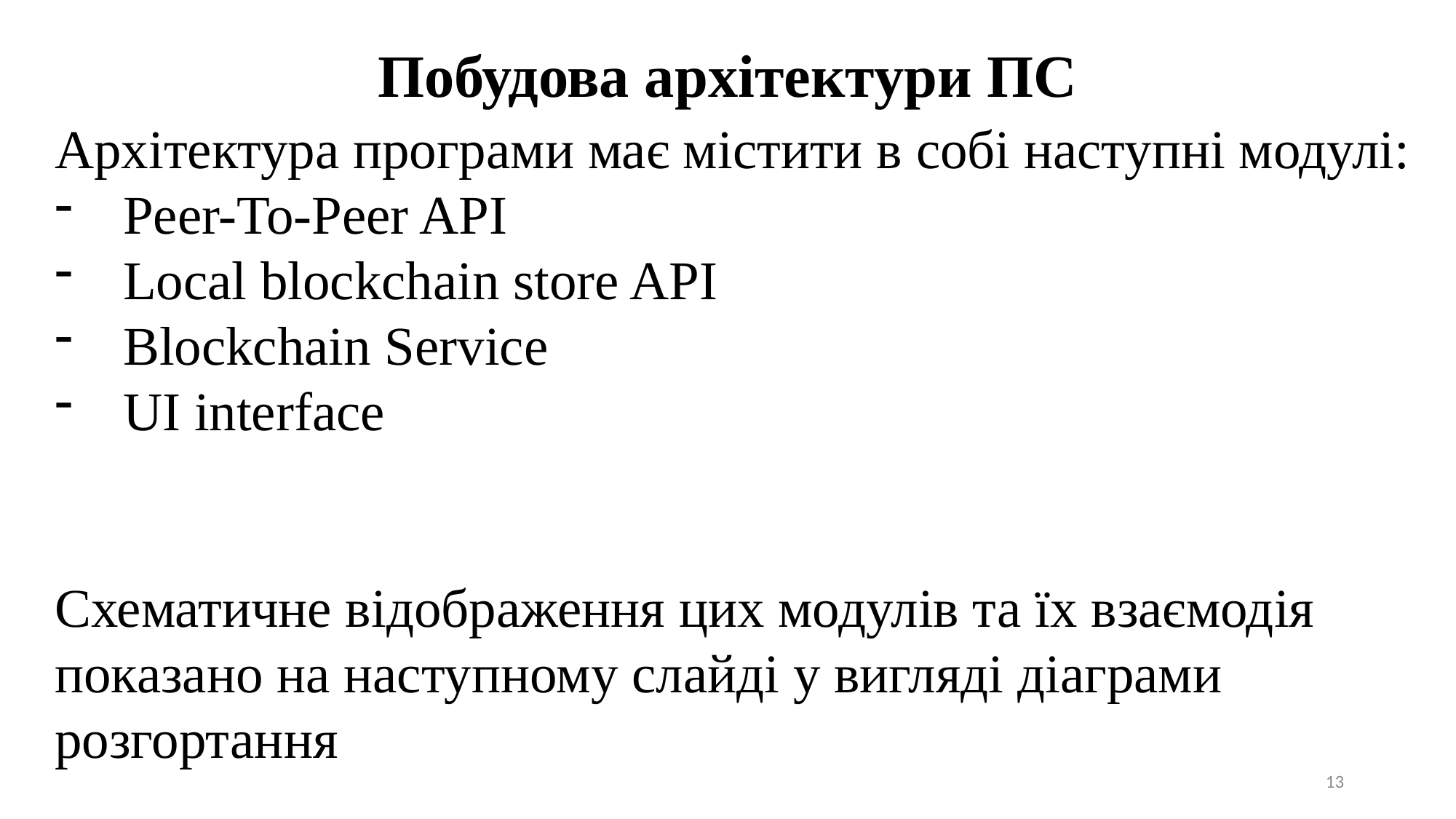

Побудова архітектури ПС

Архітектура програми має містити в собі наступні модулі:
Peer-To-Peer API
Local blockchain store API
Blockchain Service
UI interface

Схематичне відображення цих модулів та їх взаємодія показано на наступному слайді у вигляді діаграми розгортання
13